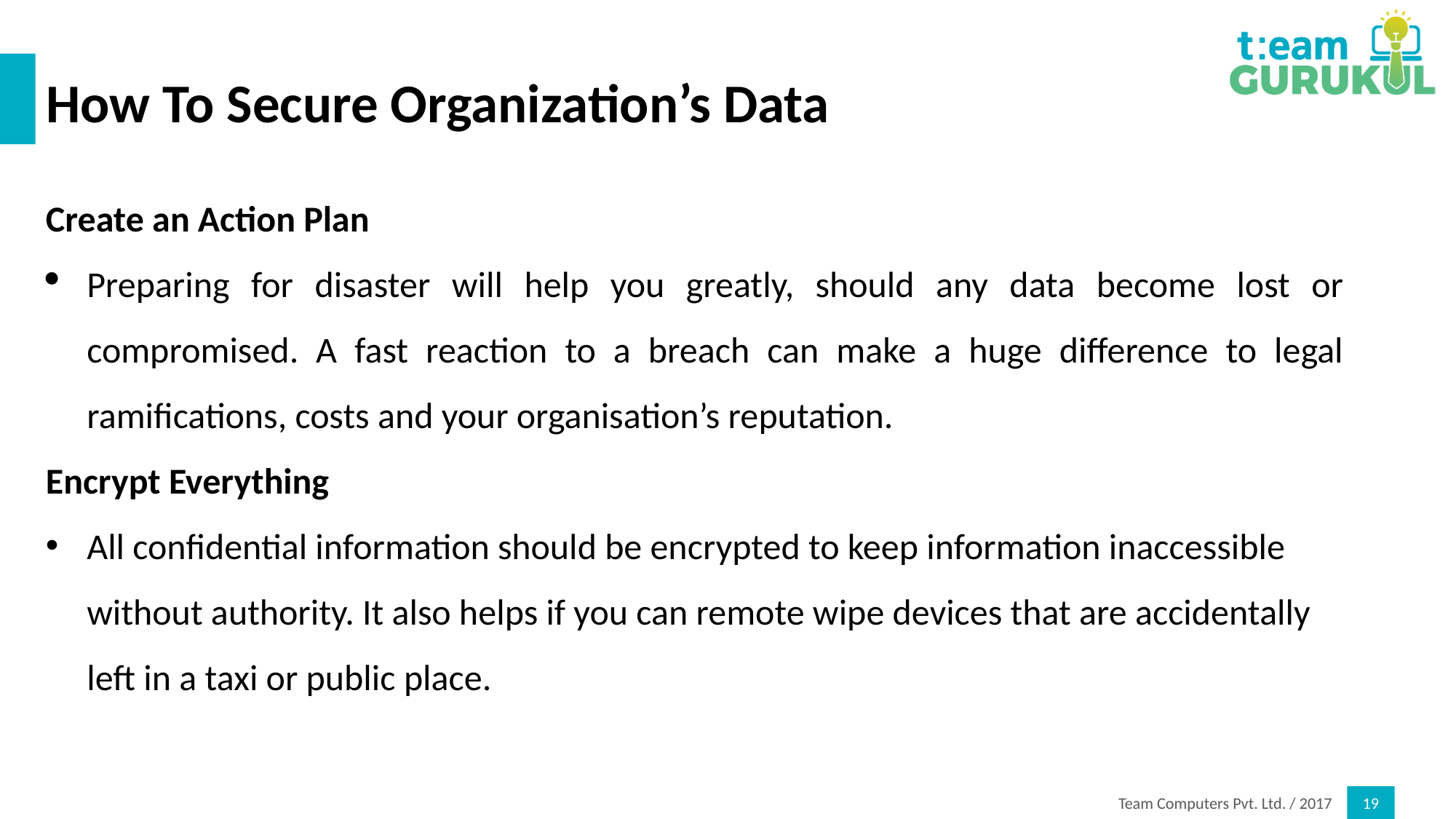

# How To Secure Organization’s Data
Create an Action Plan
Preparing for disaster will help you greatly, should any data become lost or compromised. A fast reaction to a breach can make a huge difference to legal ramifications, costs and your organisation’s reputation.
Encrypt Everything
All confidential information should be encrypted to keep information inaccessible without authority. It also helps if you can remote wipe devices that are accidentally left in a taxi or public place.